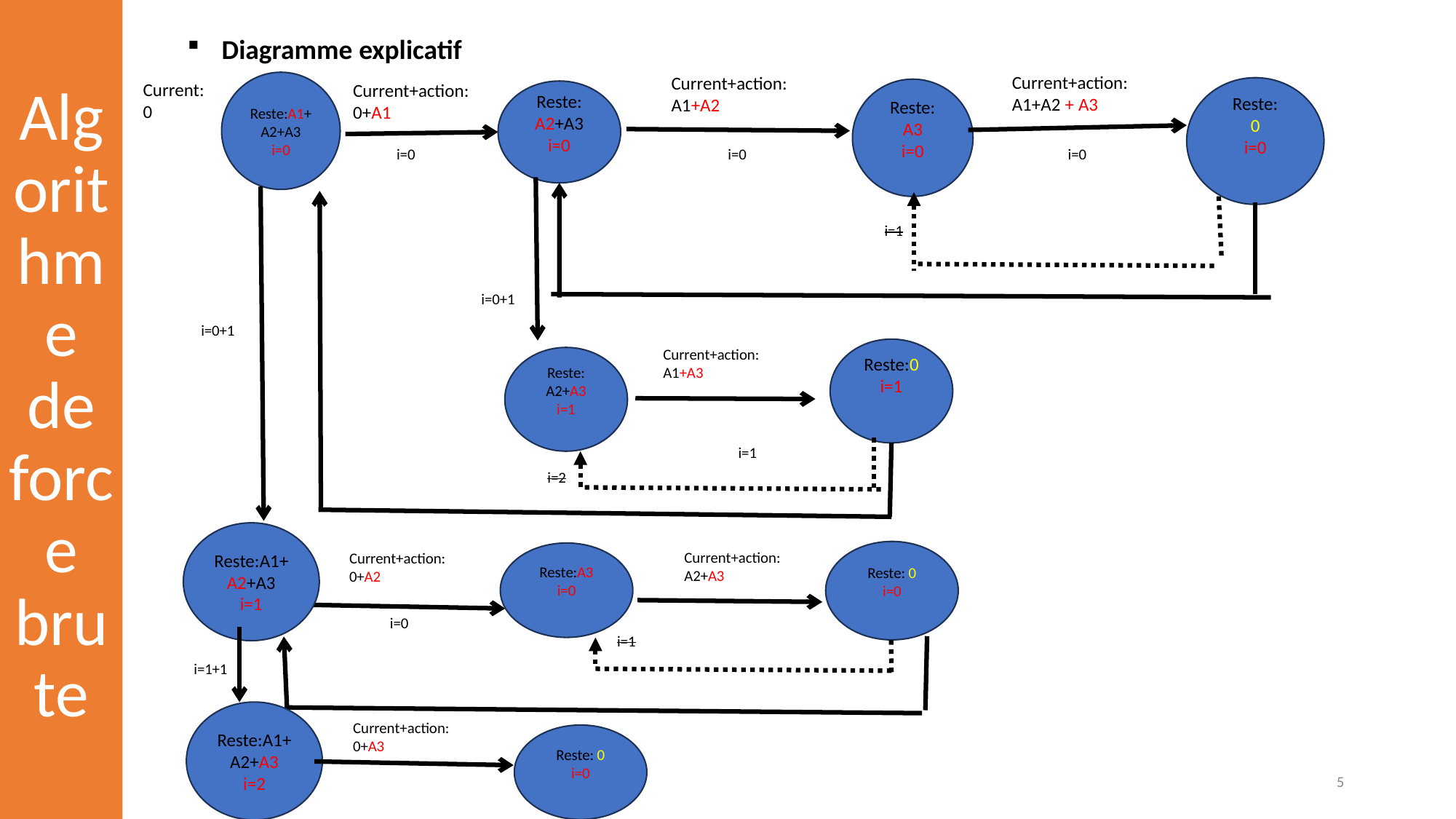

# Algorithme de force brute
Diagramme explicatif
Current+action:
A1+A2 + A3
Current+action:
A1+A2
Reste:A1+A2+A3
i=0
Current:
0
Current+action:
0+A1
Reste:
0
i=0

Reste:
A3
i=0

Reste:
A2+A3
i=0

i=0
i=0
i=0
i=1
i=0+1
i=0+1
Reste:0
i=1

Current+action:
A1+A3
Reste:
A2+A3
i=1

i=1
i=2
Reste:A1+A2+A3
i=1
Reste: 0
i=0

Current+action:
A2+A3
Reste:A3
i=0

Current+action:
0+A2
i=0
i=1
i=1+1
Reste:A1+A2+A3
i=2
Current+action:
0+A3
Reste: 0
i=0

5